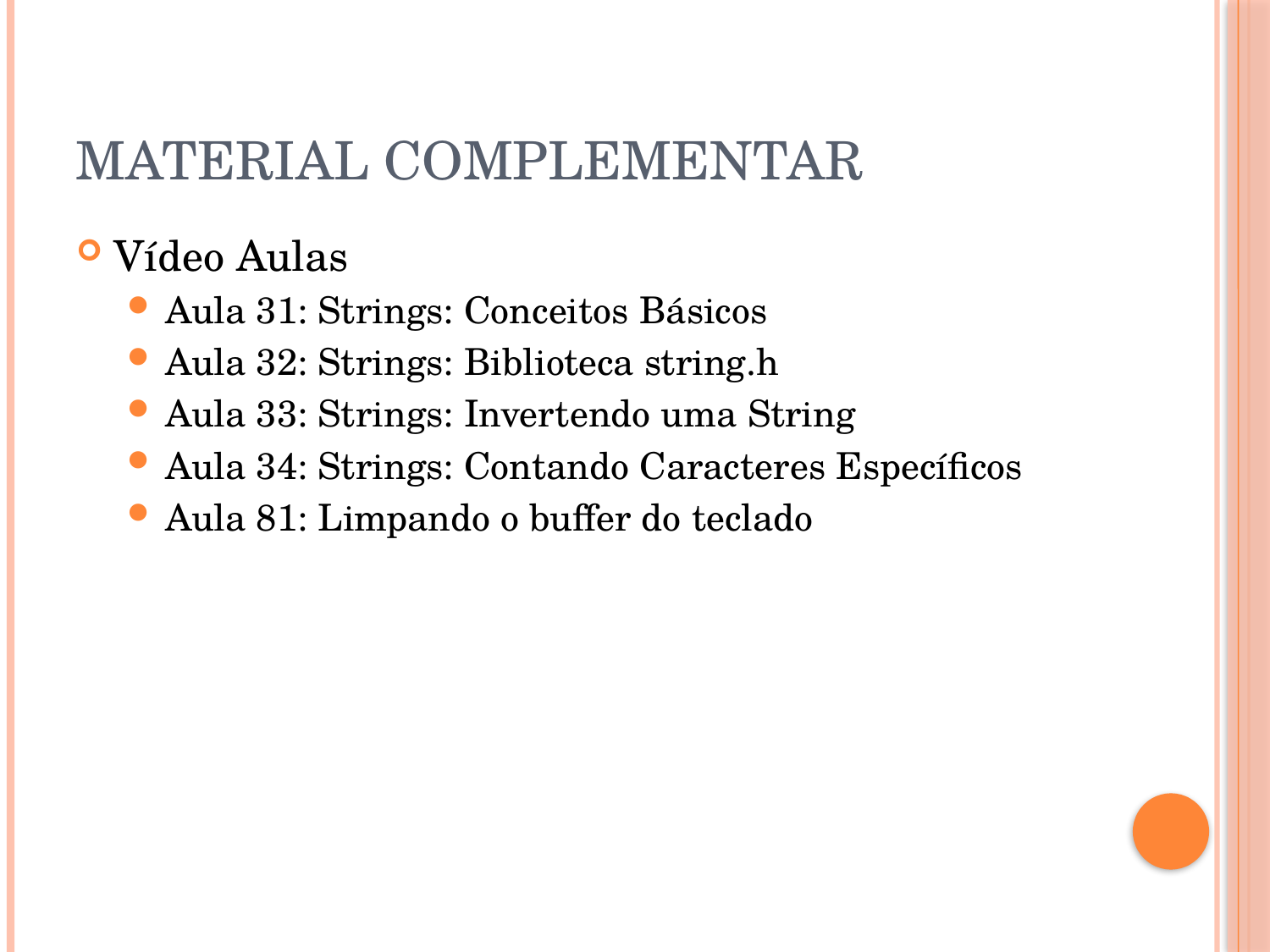

# Material Complementar
Vídeo Aulas
Aula 31: Strings: Conceitos Básicos
Aula 32: Strings: Biblioteca string.h
Aula 33: Strings: Invertendo uma String
Aula 34: Strings: Contando Caracteres Específicos
Aula 81: Limpando o buffer do teclado